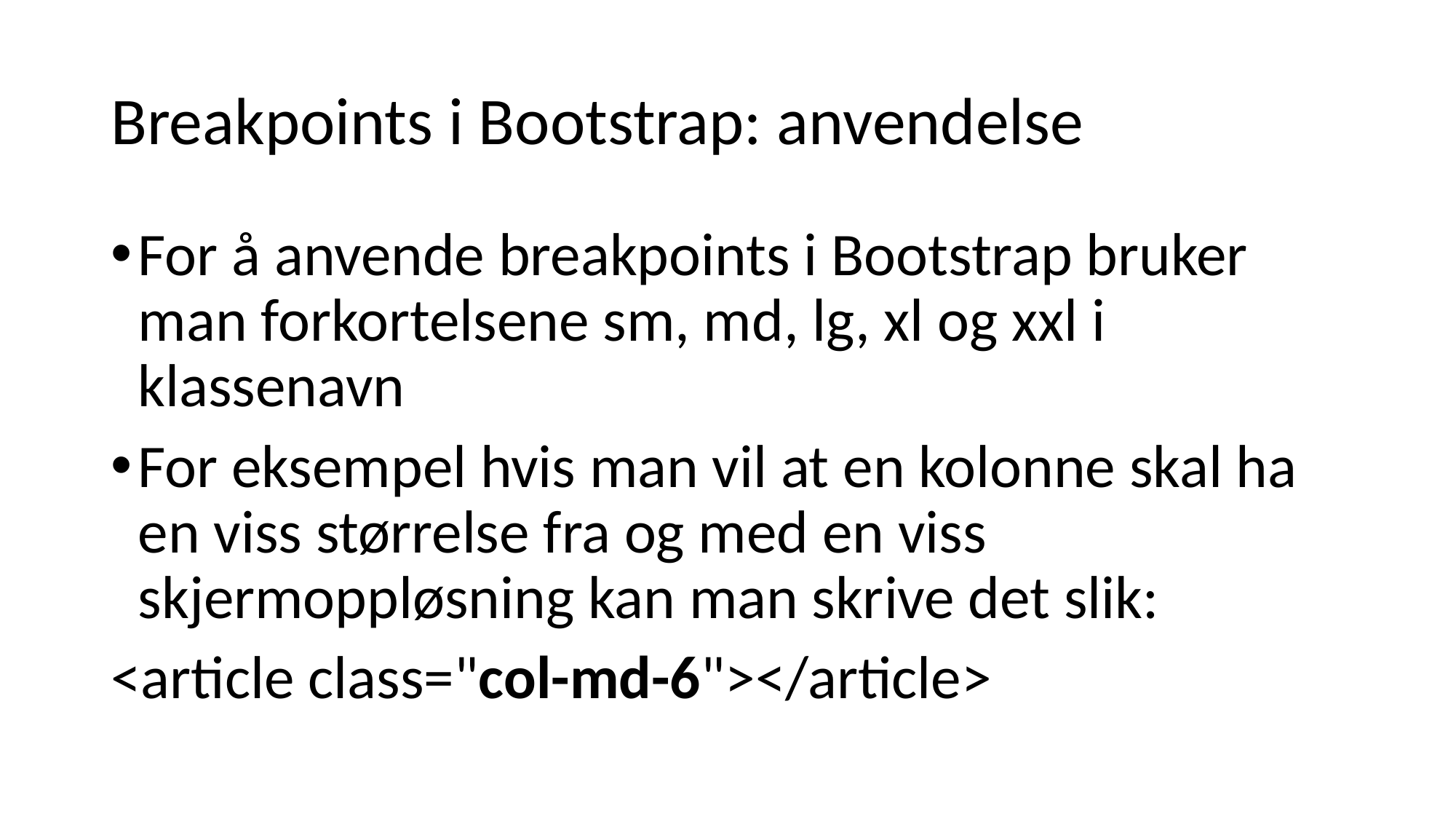

# Breakpoints i Bootstrap: anvendelse
For å anvende breakpoints i Bootstrap bruker man forkortelsene sm, md, lg, xl og xxl i klassenavn
For eksempel hvis man vil at en kolonne skal ha en viss størrelse fra og med en viss skjermoppløsning kan man skrive det slik:
<article class="col-md-6"></article>